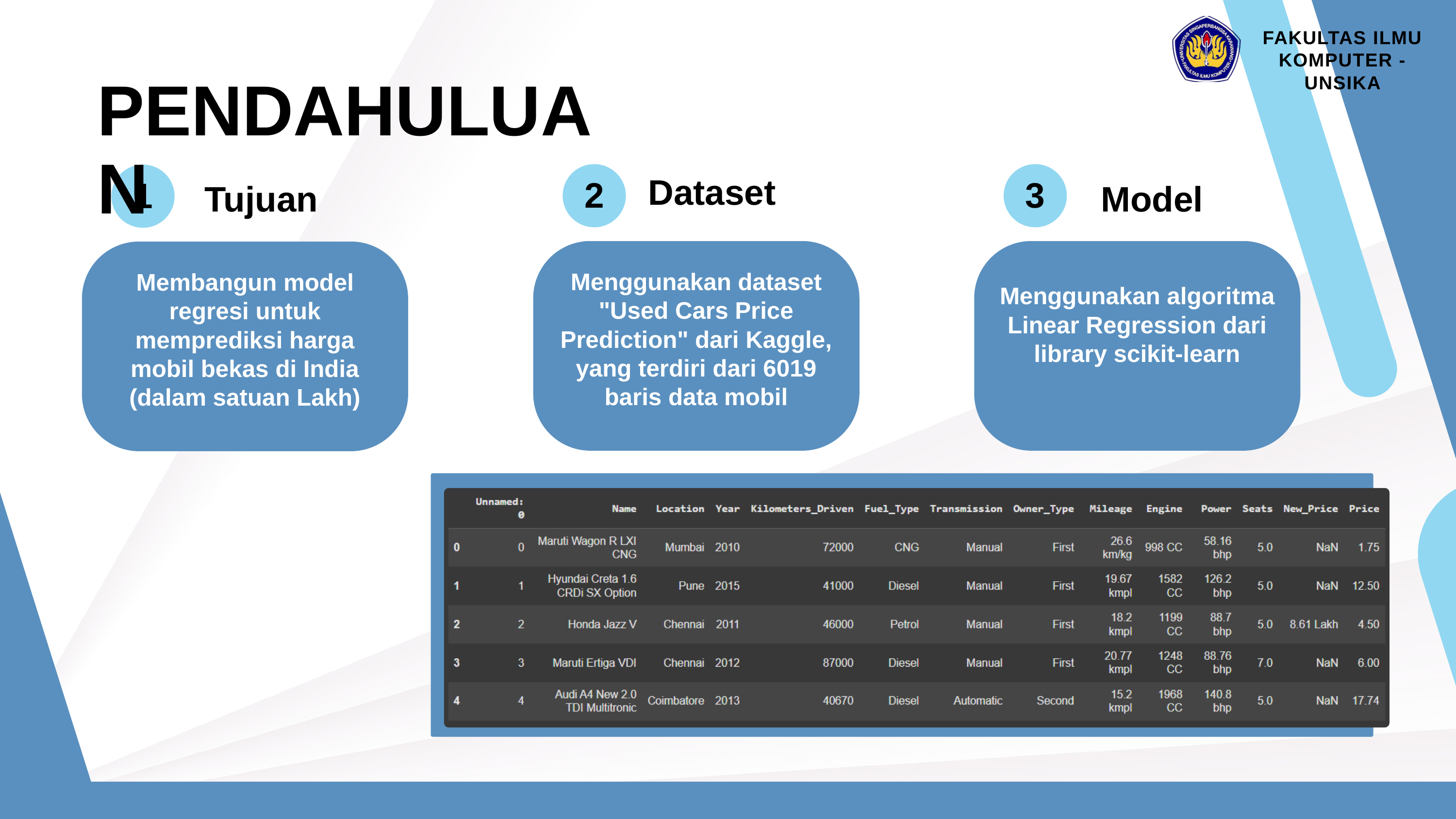

FAKULTAS ILMU KOMPUTER - UNSIKA
PENDAHULUAN
Dataset

Tujuan
Model
2
3
1

Menggunakan dataset "Used Cars Price Prediction" dari Kaggle, yang terdiri dari 6019 baris data mobil
Membangun model regresi untuk memprediksi harga mobil bekas di India (dalam satuan Lakh)
Menggunakan algoritma Linear Regression dari library scikit-learn